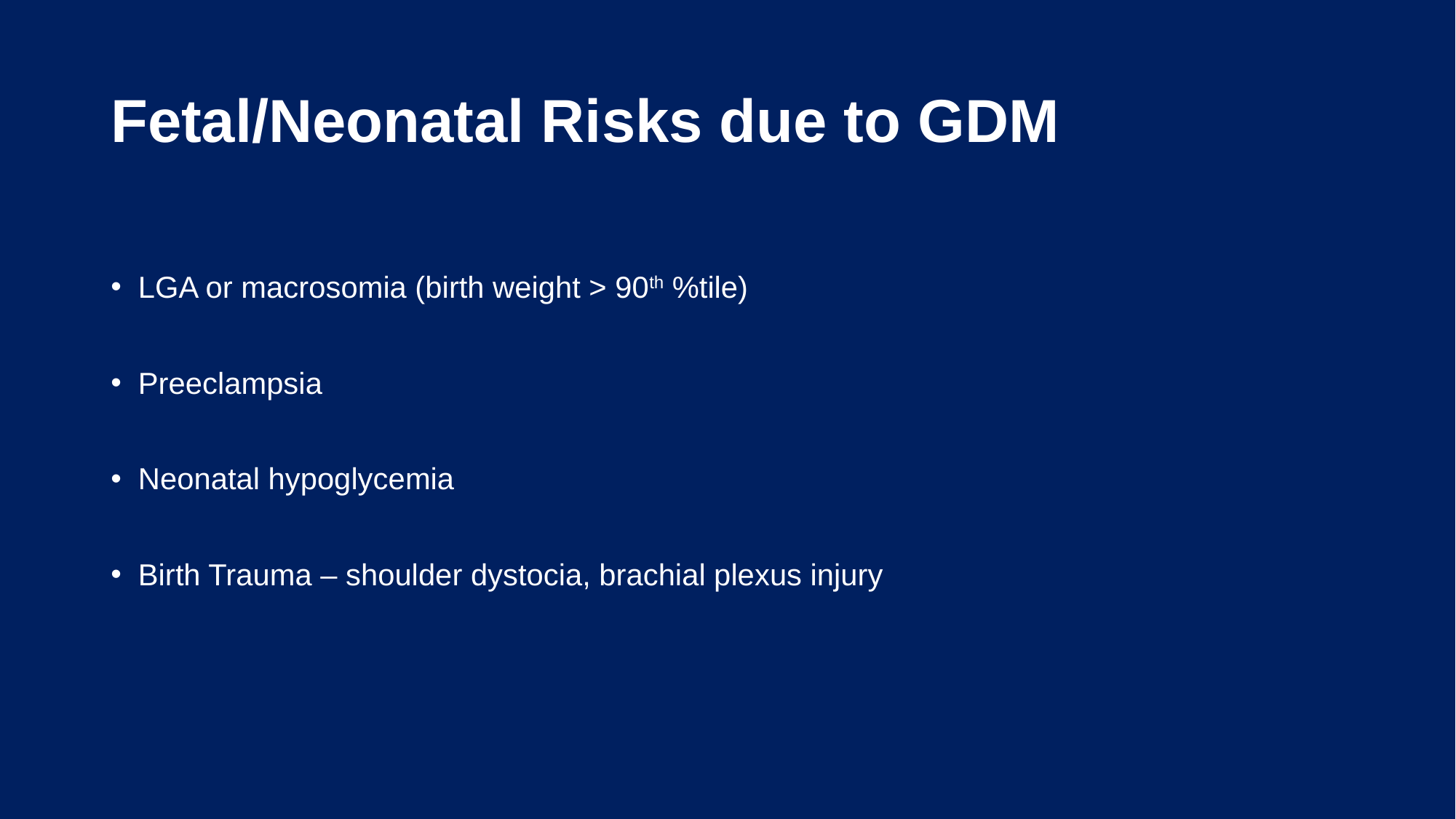

# Fetal/Neonatal Risks due to GDM
LGA or macrosomia (birth weight > 90th %tile)

Preeclampsia

Neonatal hypoglycemia

Birth Trauma – shoulder dystocia, brachial plexus injury